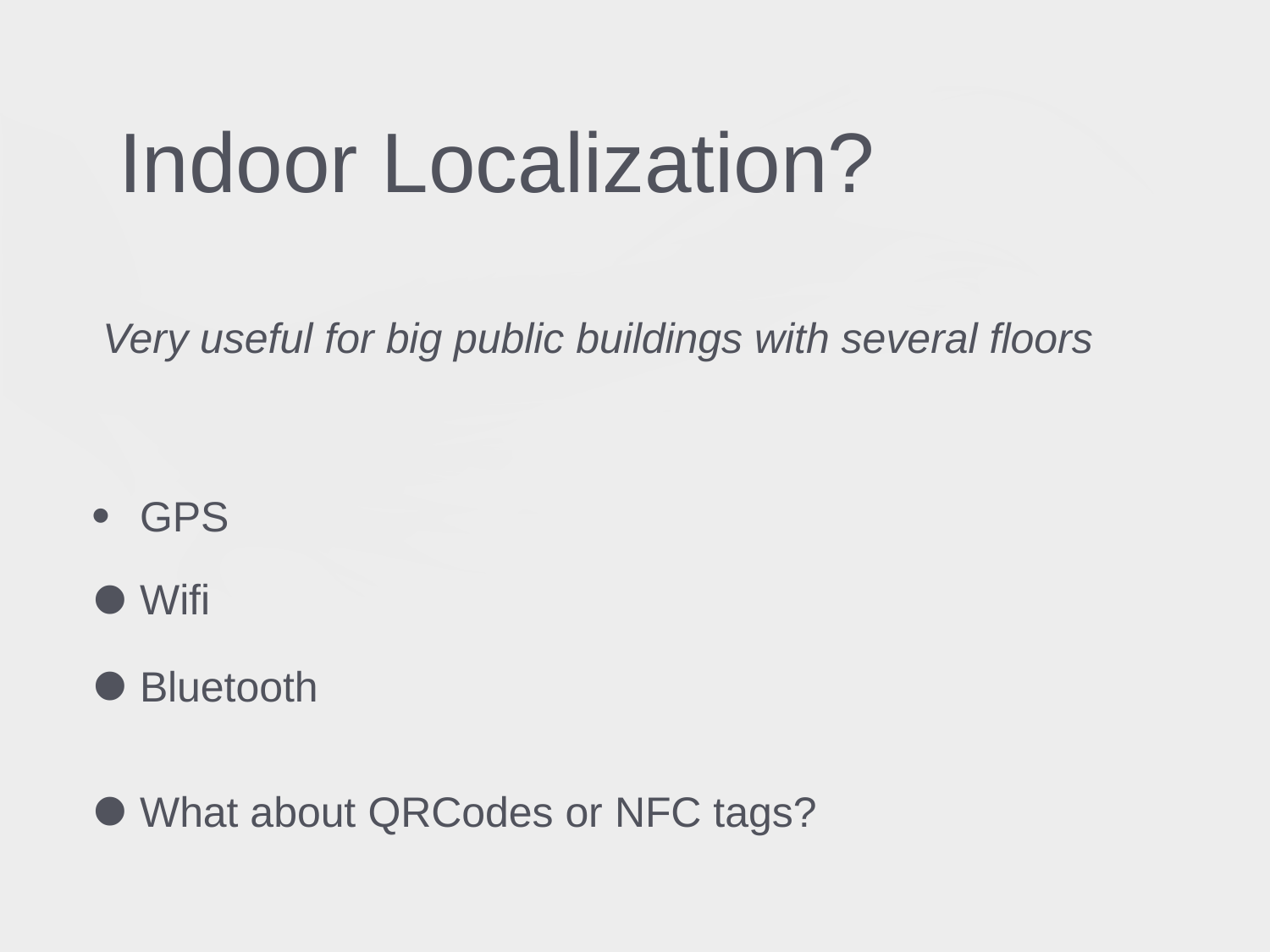

# Indoor Localization?
Very useful for big public buildings with several floors
GPS

Wifi

Bluetooth

What about QRCodes or NFC tags?